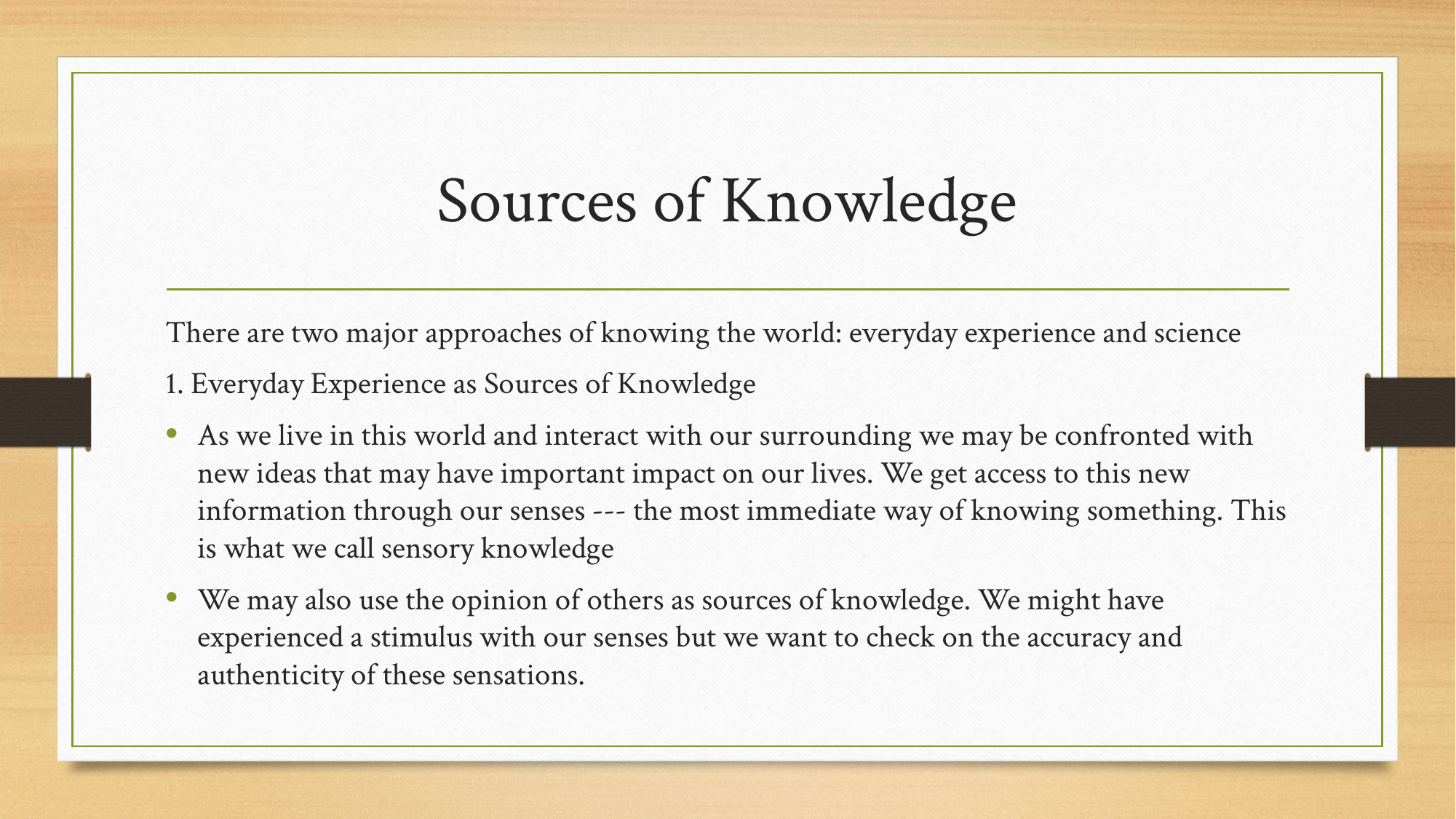

# Sources of Knowledge
There are two major approaches of knowing the world: everyday experience and science
1. Everyday Experience as Sources of Knowledge
As we live in this world and interact with our surrounding we may be confronted with new ideas that may have important impact on our lives. We get access to this new information through our senses --- the most immediate way of knowing something. This is what we call sensory knowledge
We may also use the opinion of others as sources of knowledge. We might have experienced a stimulus with our senses but we want to check on the accuracy and authenticity of these sensations.